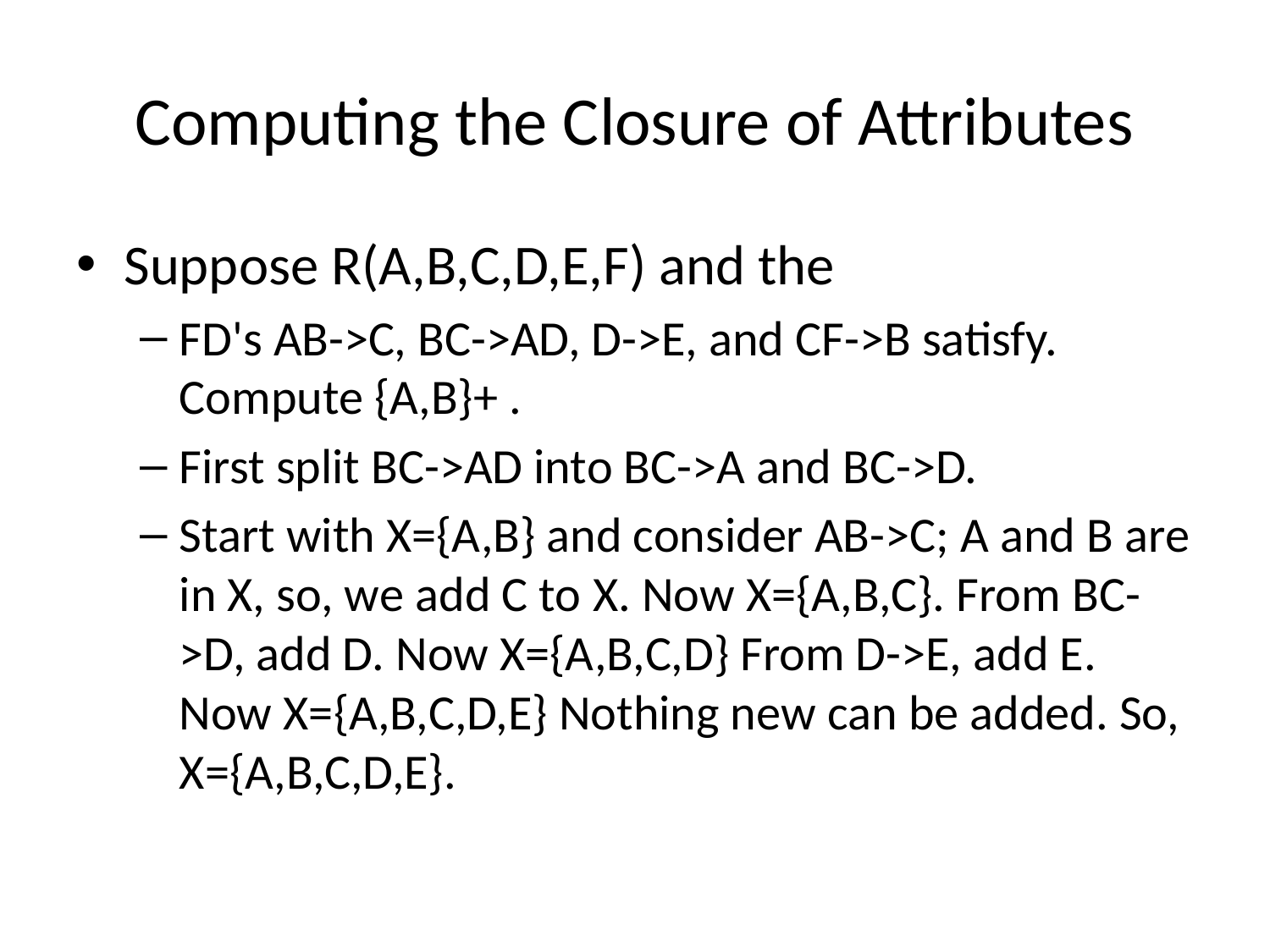

# Computing the Closure of Attributes
Suppose R(A,B,C,D,E,F) and the
FD's AB->C, BC->AD, D->E, and CF->B satisfy. Compute {A,B}+ .
First split BC->AD into BC->A and BC->D.
Start with X={A,B} and consider AB->C; A and B are in X, so, we add C to X. Now X={A,B,C}. From BC->D, add D. Now X={A,B,C,D} From D->E, add E. Now X={A,B,C,D,E} Nothing new can be added. So, X={A,B,C,D,E}.